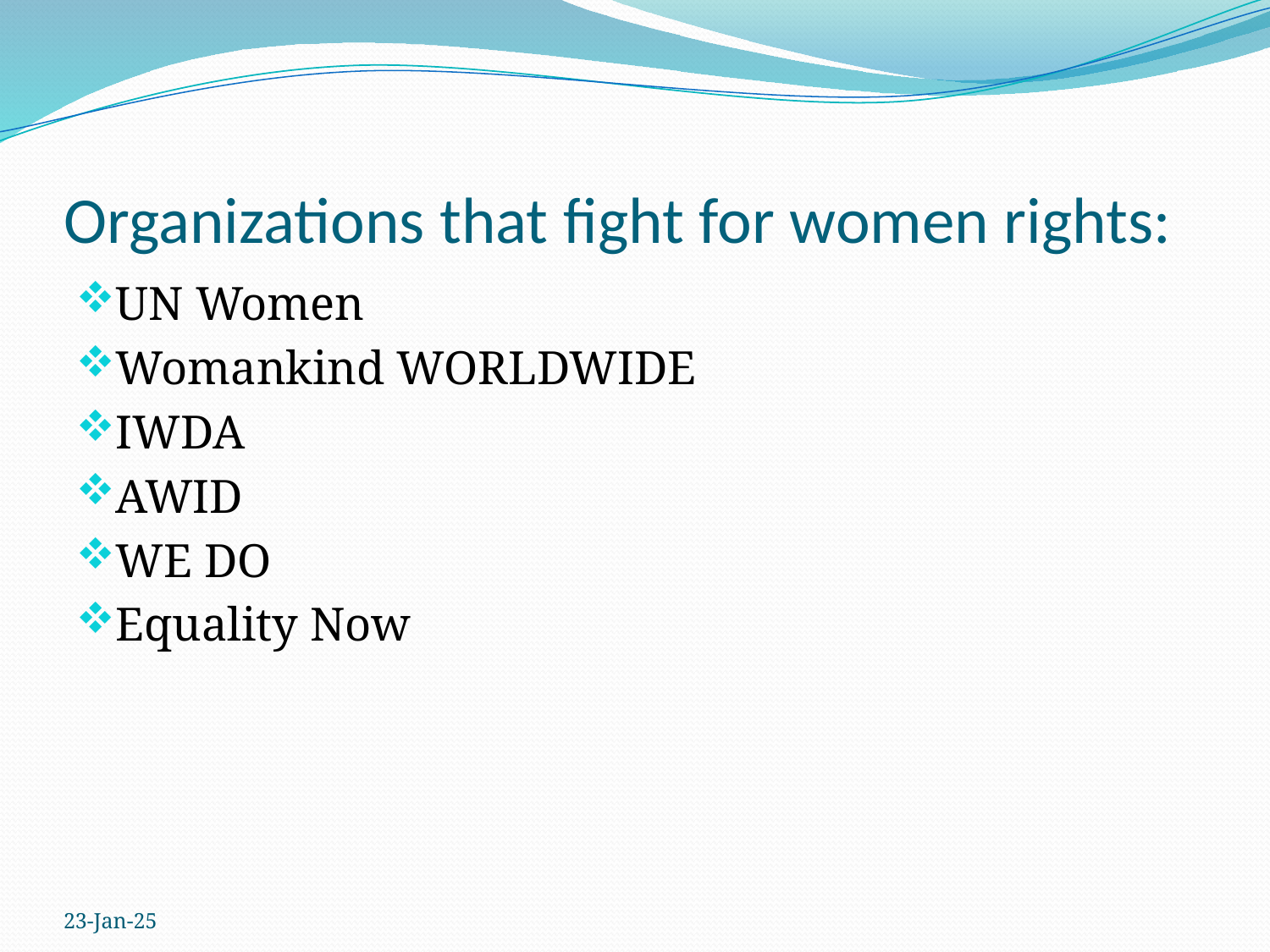

# Organizations that fight for women rights:
UN Women
Womankind WORLDWIDE
IWDA
AWID
WE DO
Equality Now

23-Jan-25